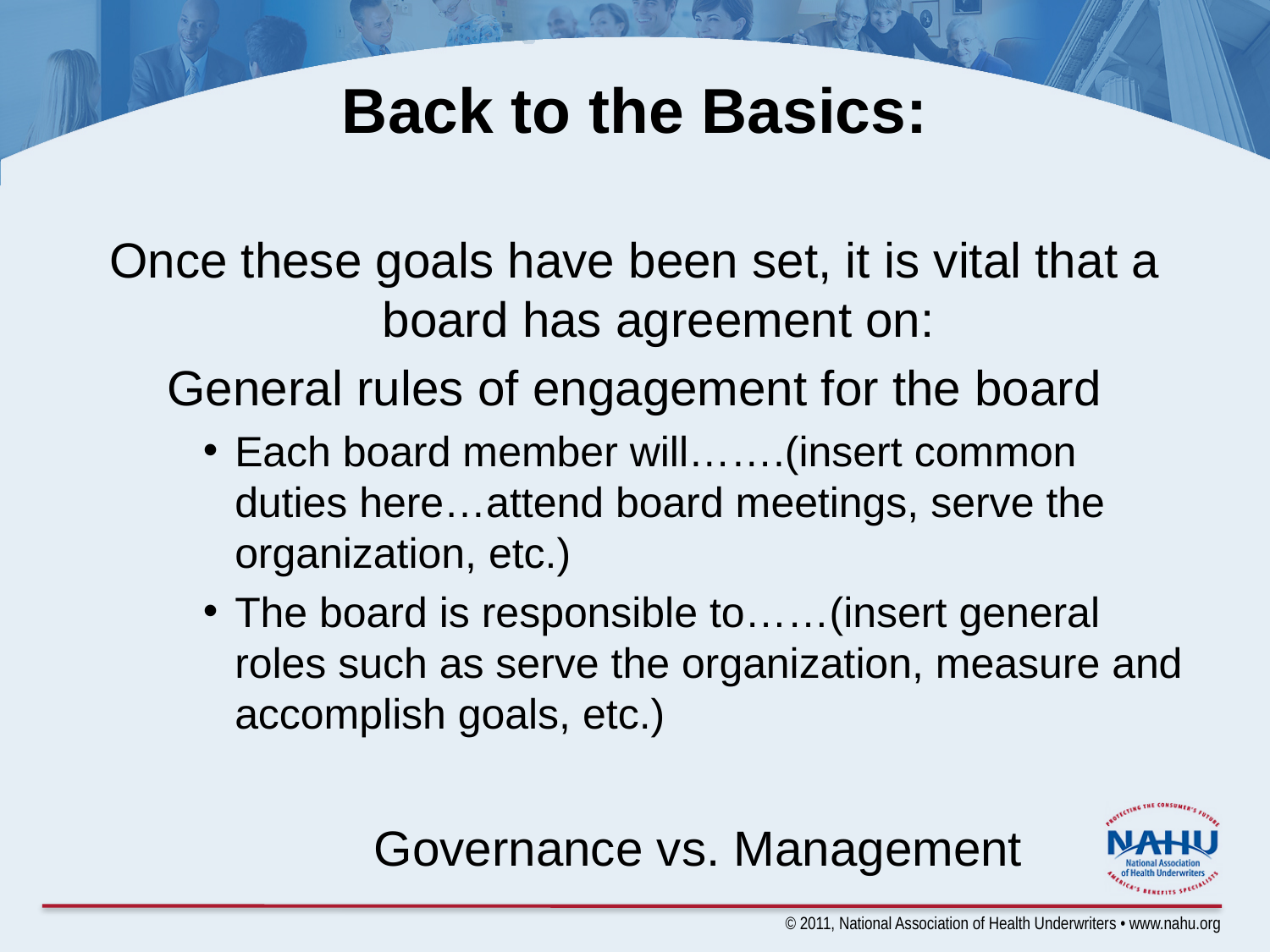

# Back to the Basics:
Once these goals have been set, it is vital that a board has agreement on:
General rules of engagement for the board
Each board member will…….(insert common duties here…attend board meetings, serve the organization, etc.)
The board is responsible to……(insert general roles such as serve the organization, measure and accomplish goals, etc.)

Governance vs. Management